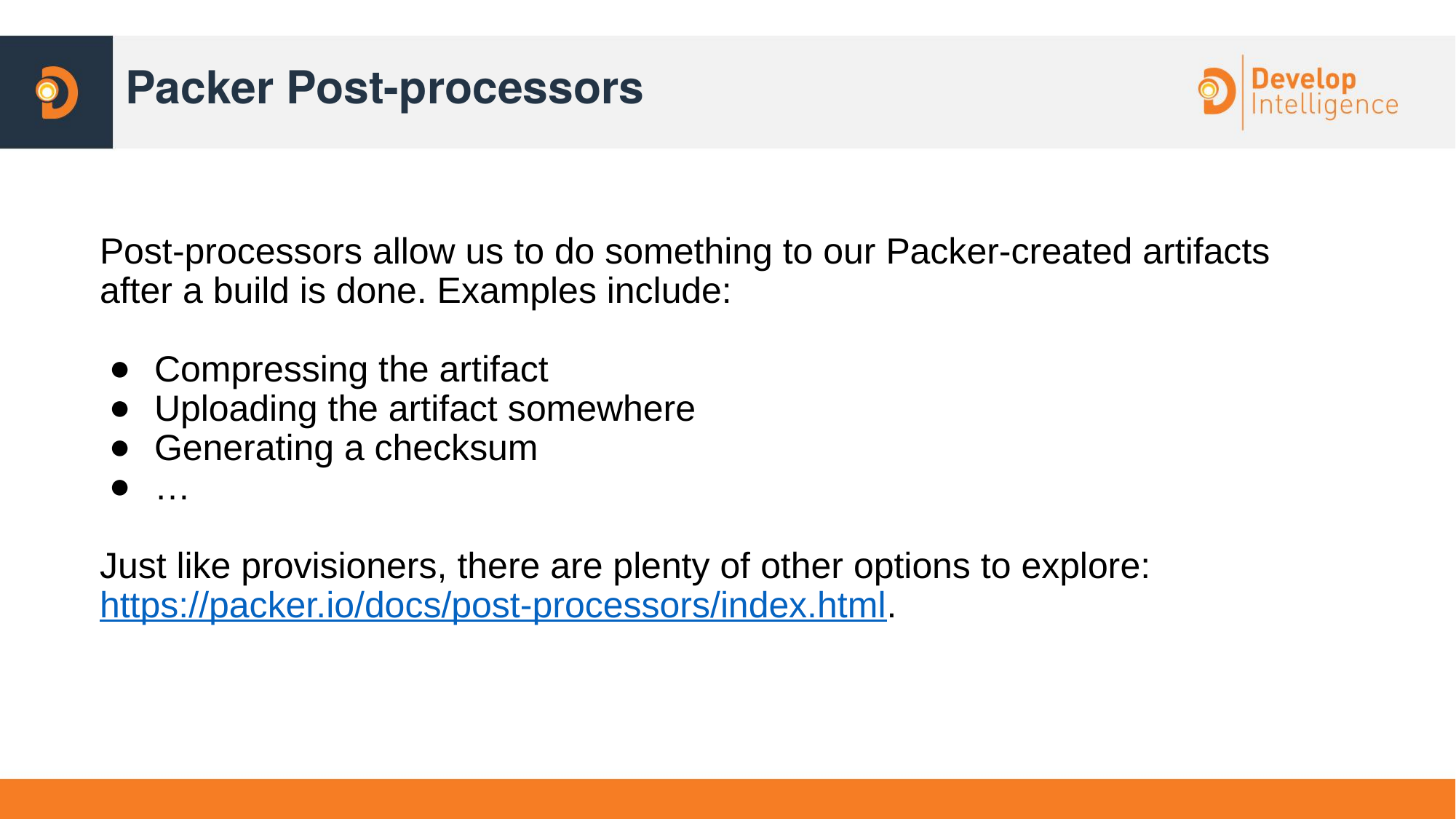

# Packer Post-processors
Post-processors allow us to do something to our Packer-created artifacts after a build is done. Examples include:

Compressing the artifact
Uploading the artifact somewhere
Generating a checksum
…

Just like provisioners, there are plenty of other options to explore: https://packer.io/docs/post-processors/index.html.

41